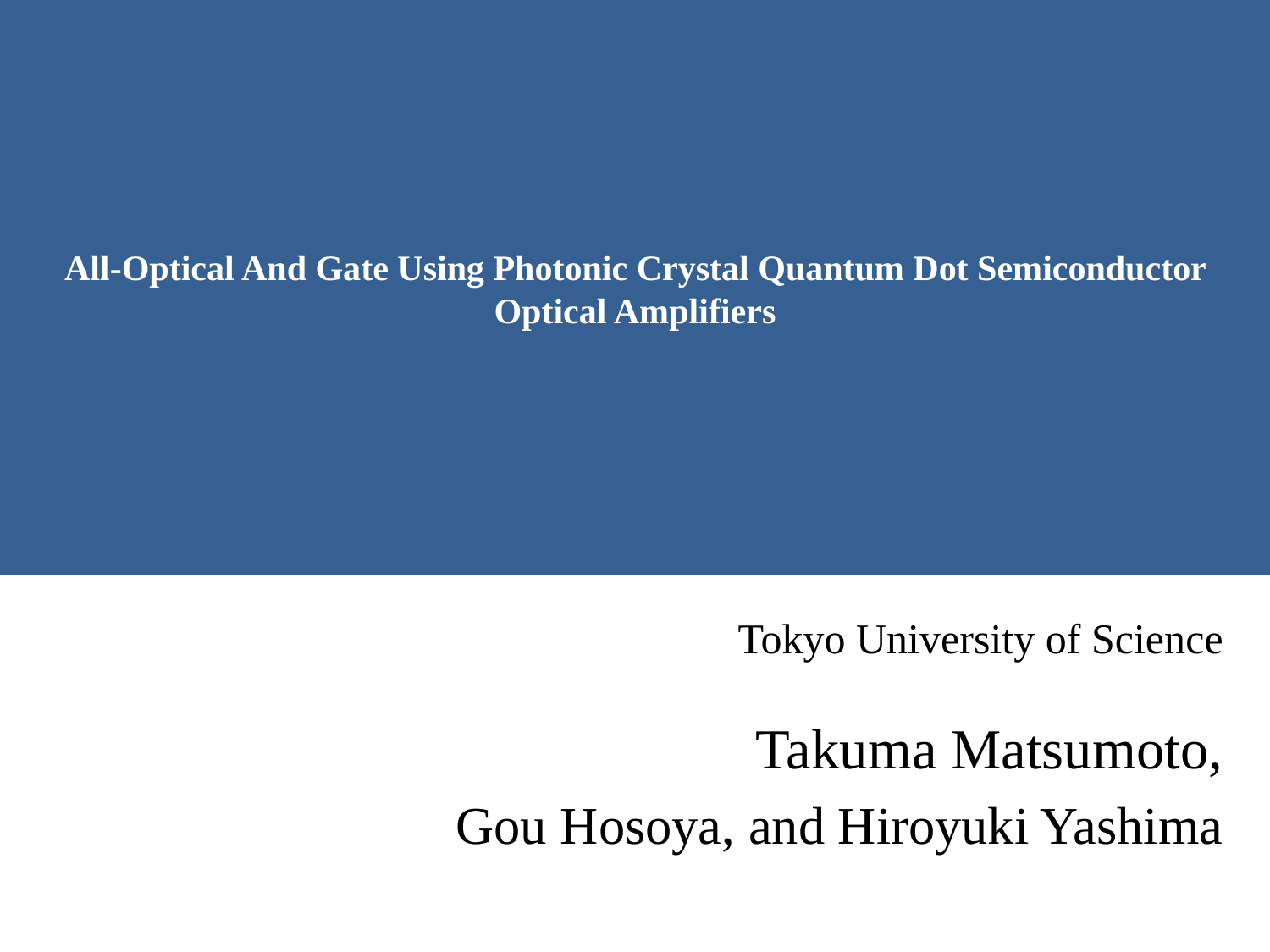

# All-Optical And Gate Using Photonic Crystal Quantum Dot Semiconductor Optical Amplifiers
Tokyo University of Science

Takuma Matsumoto,
Gou Hosoya, and Hiroyuki Yashima